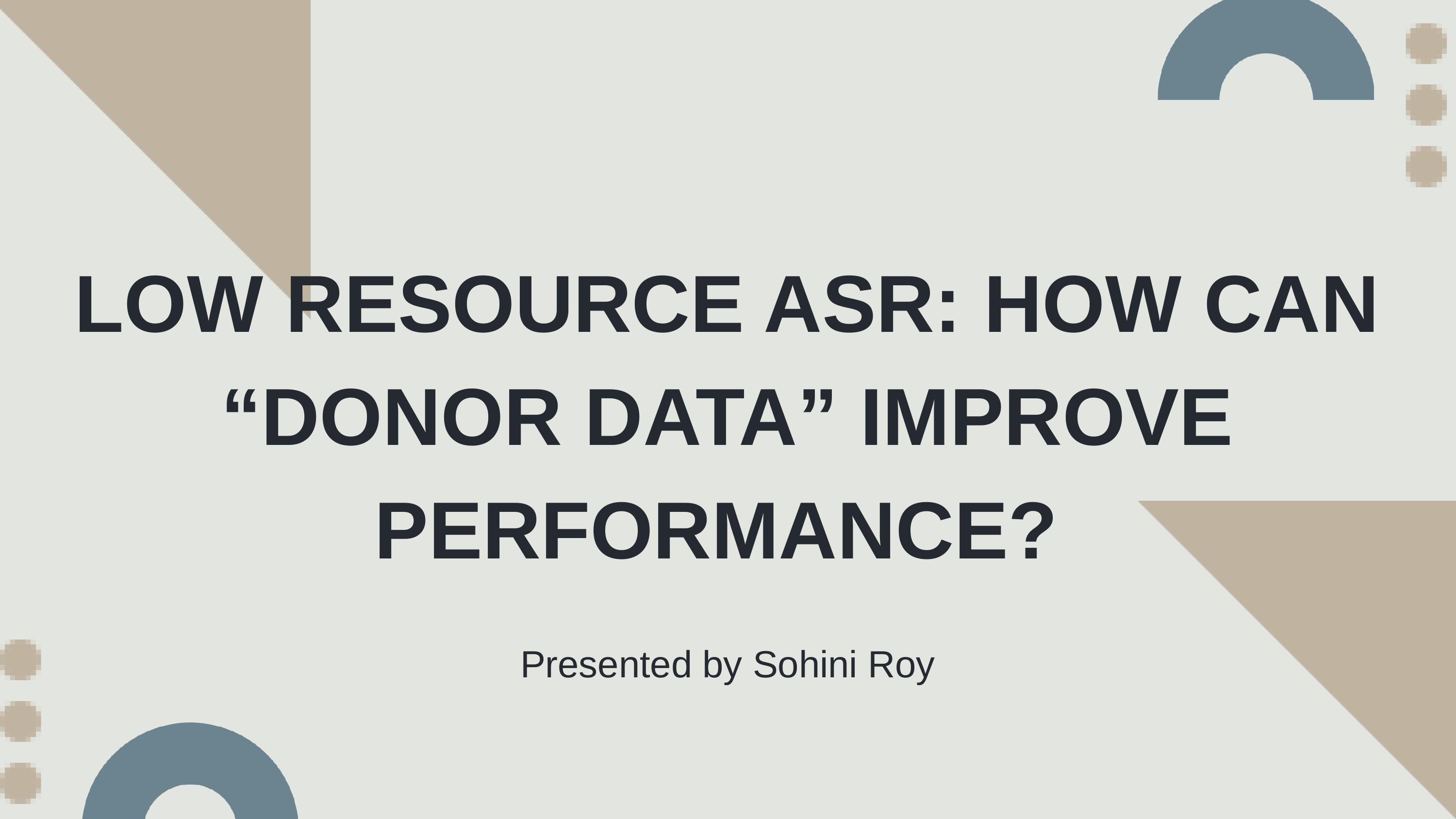

LOW RESOURCE ASR: HOW CAN “DONOR DATA” IMPROVE PERFORMANCE?

Presented by Sohini Roy